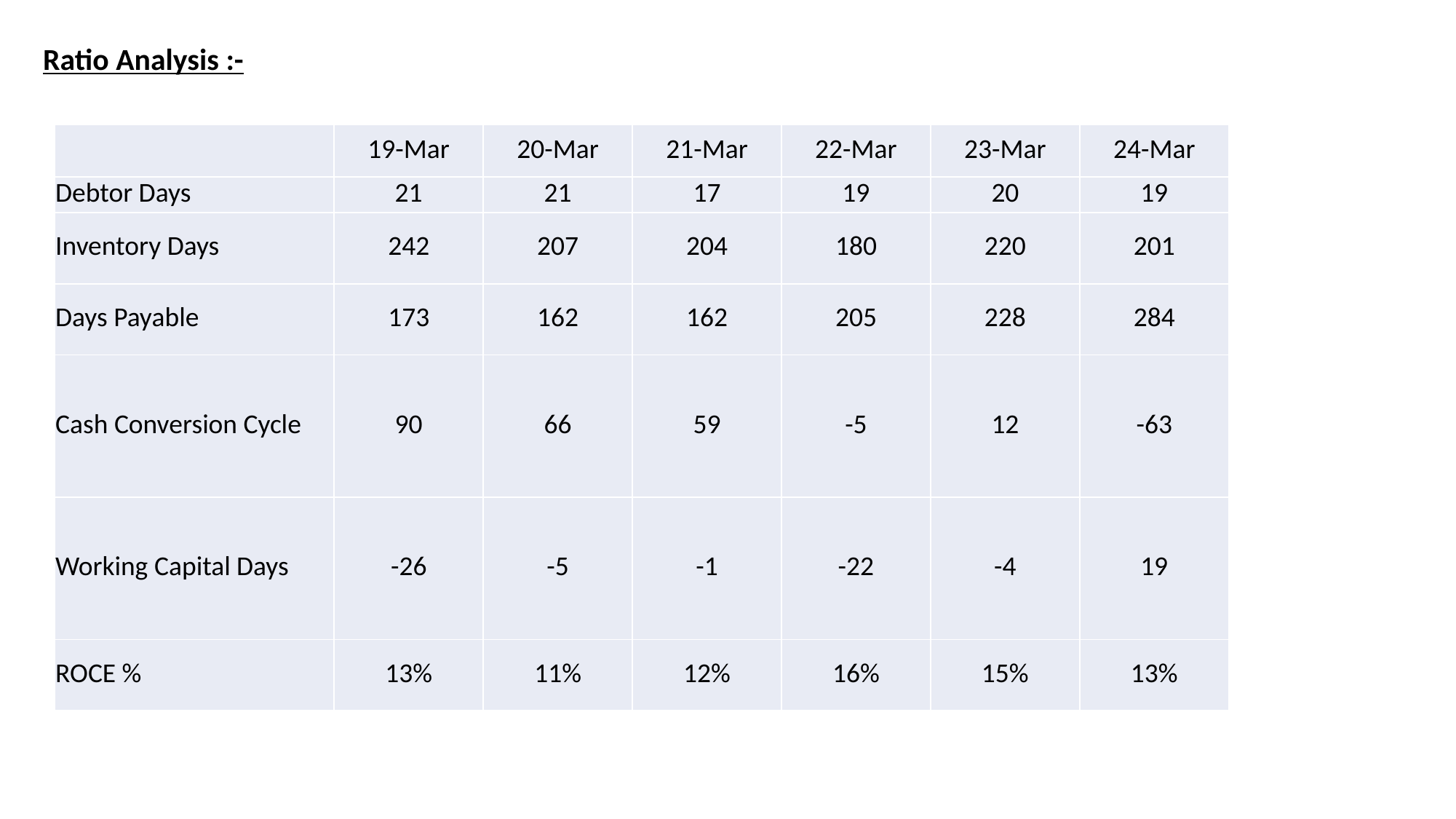

Ratio Analysis :-
|  | 19-Mar | 20-Mar | 21-Mar | 22-Mar | 23-Mar | 24-Mar |
| --- | --- | --- | --- | --- | --- | --- |
| Debtor Days | 21 | 21 | 17 | 19 | 20 | 19 |
| Inventory Days | 242 | 207 | 204 | 180 | 220 | 201 |
| Days Payable | 173 | 162 | 162 | 205 | 228 | 284 |
| Cash Conversion Cycle | 90 | 66 | 59 | -5 | 12 | -63 |
| Working Capital Days | -26 | -5 | -1 | -22 | -4 | 19 |
| ROCE % | 13% | 11% | 12% | 16% | 15% | 13% |